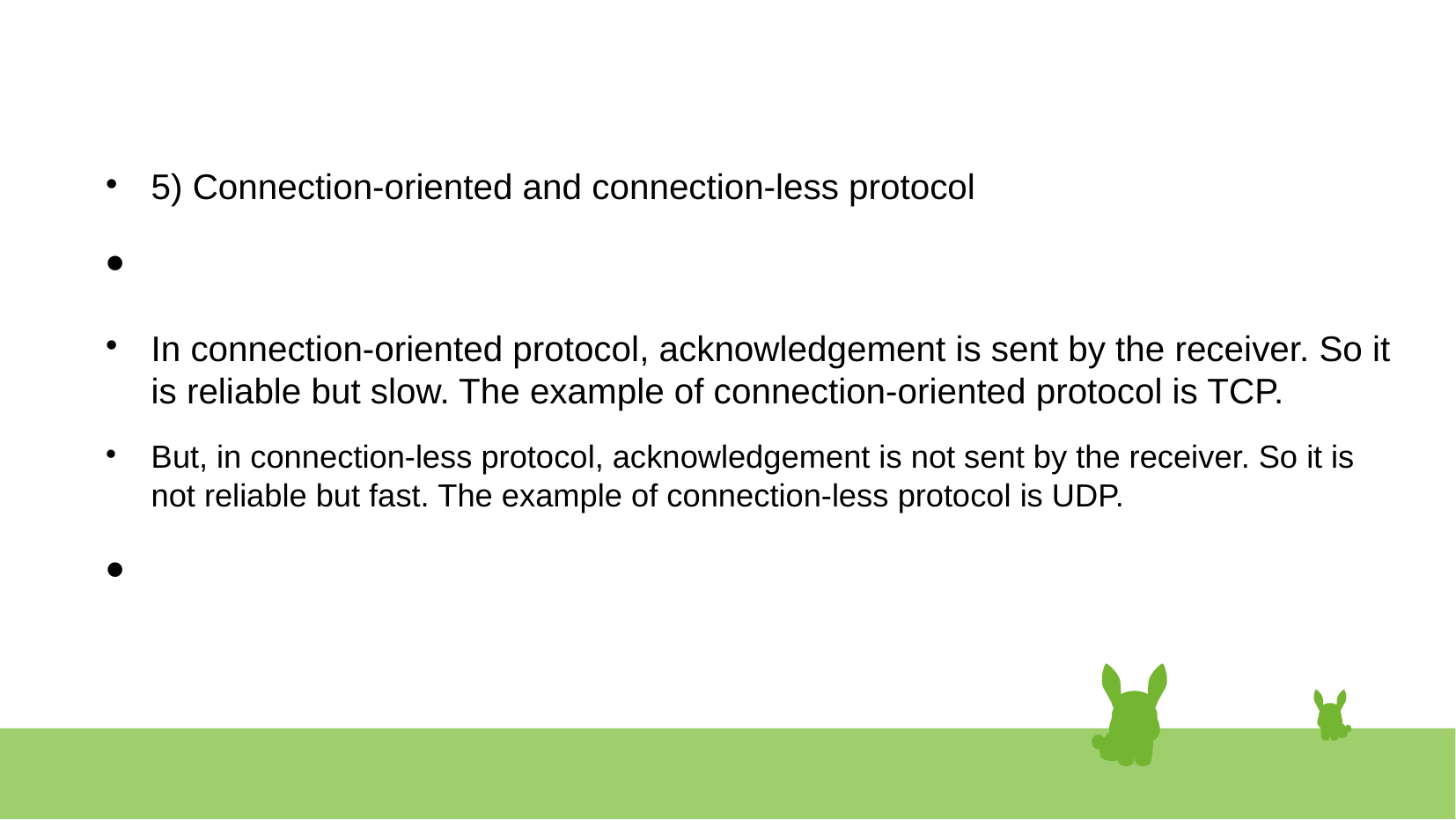

#
5) Connection-oriented and connection-less protocol

In connection-oriented protocol, acknowledgement is sent by the receiver. So it is reliable but slow. The example of connection-oriented protocol is TCP.
But, in connection-less protocol, acknowledgement is not sent by the receiver. So it is not reliable but fast. The example of connection-less protocol is UDP.